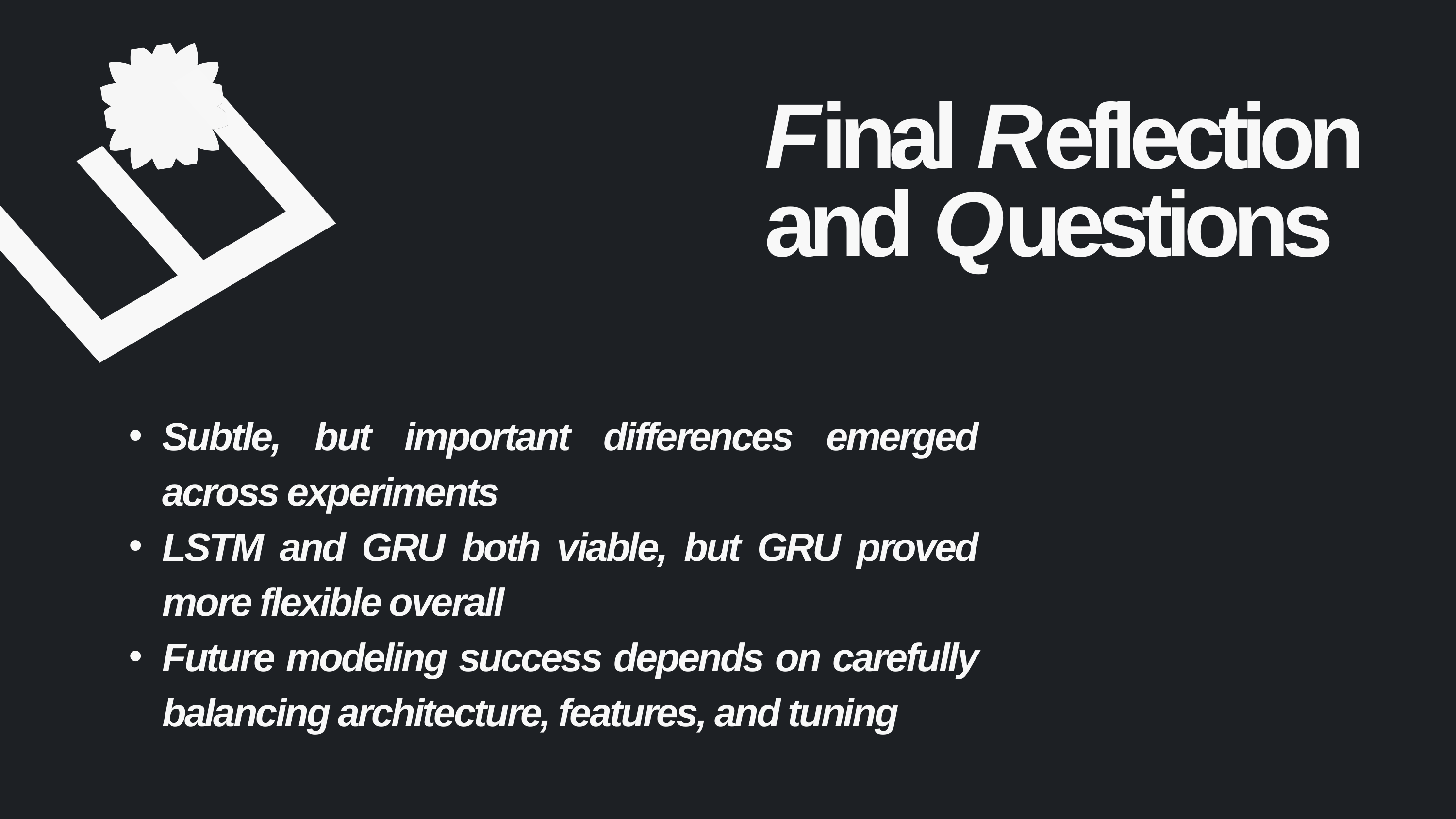

E

Final Reflection and Questions
Subtle, but important differences emerged across experiments
LSTM and GRU both viable, but GRU proved more flexible overall
Future modeling success depends on carefully balancing architecture, features, and tuning